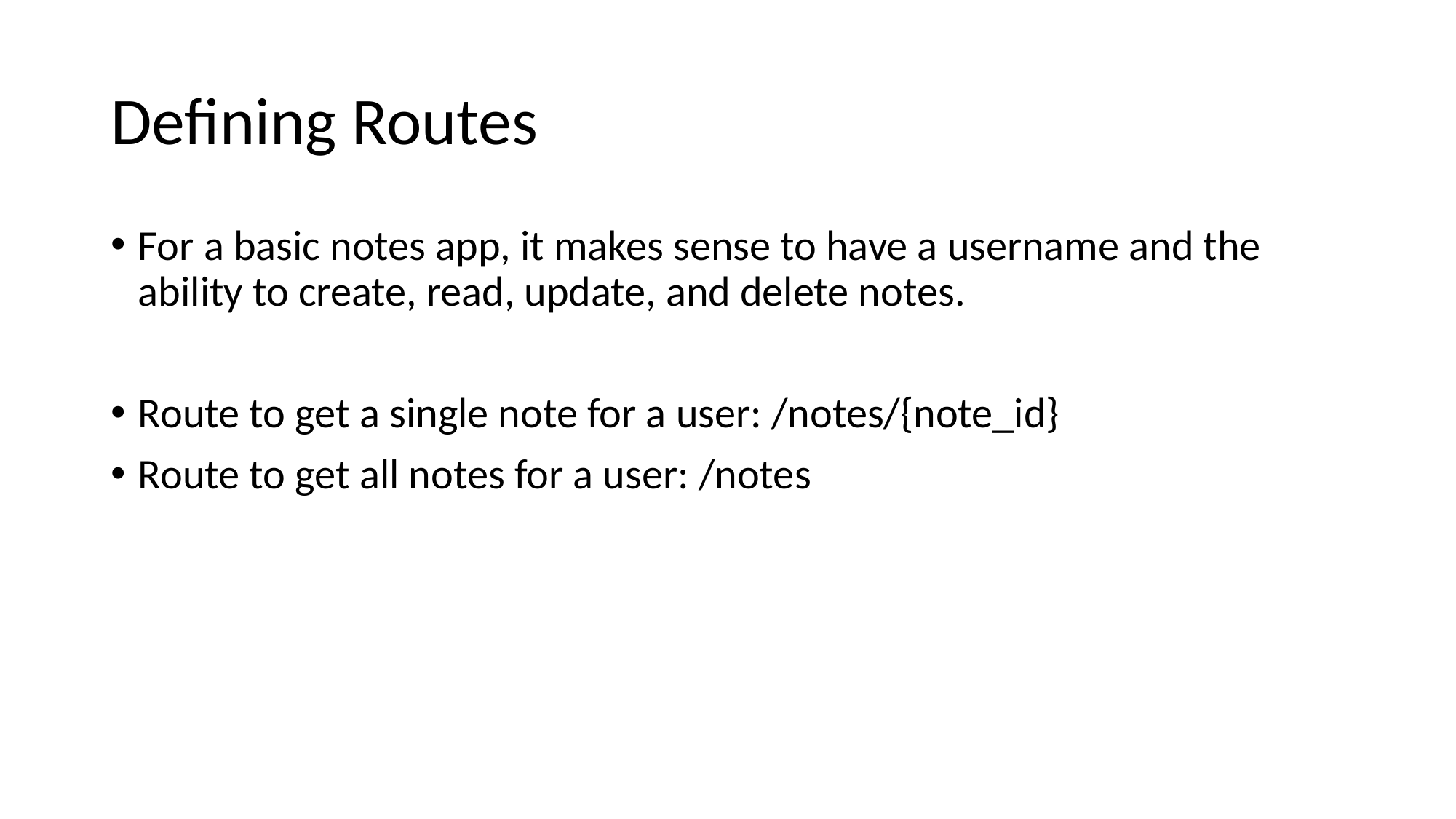

# Defining Routes
For a basic notes app, it makes sense to have a username and the ability to create, read, update, and delete notes.

Route to get a single note for a user: /notes/{note_id}
Route to get all notes for a user: /notes